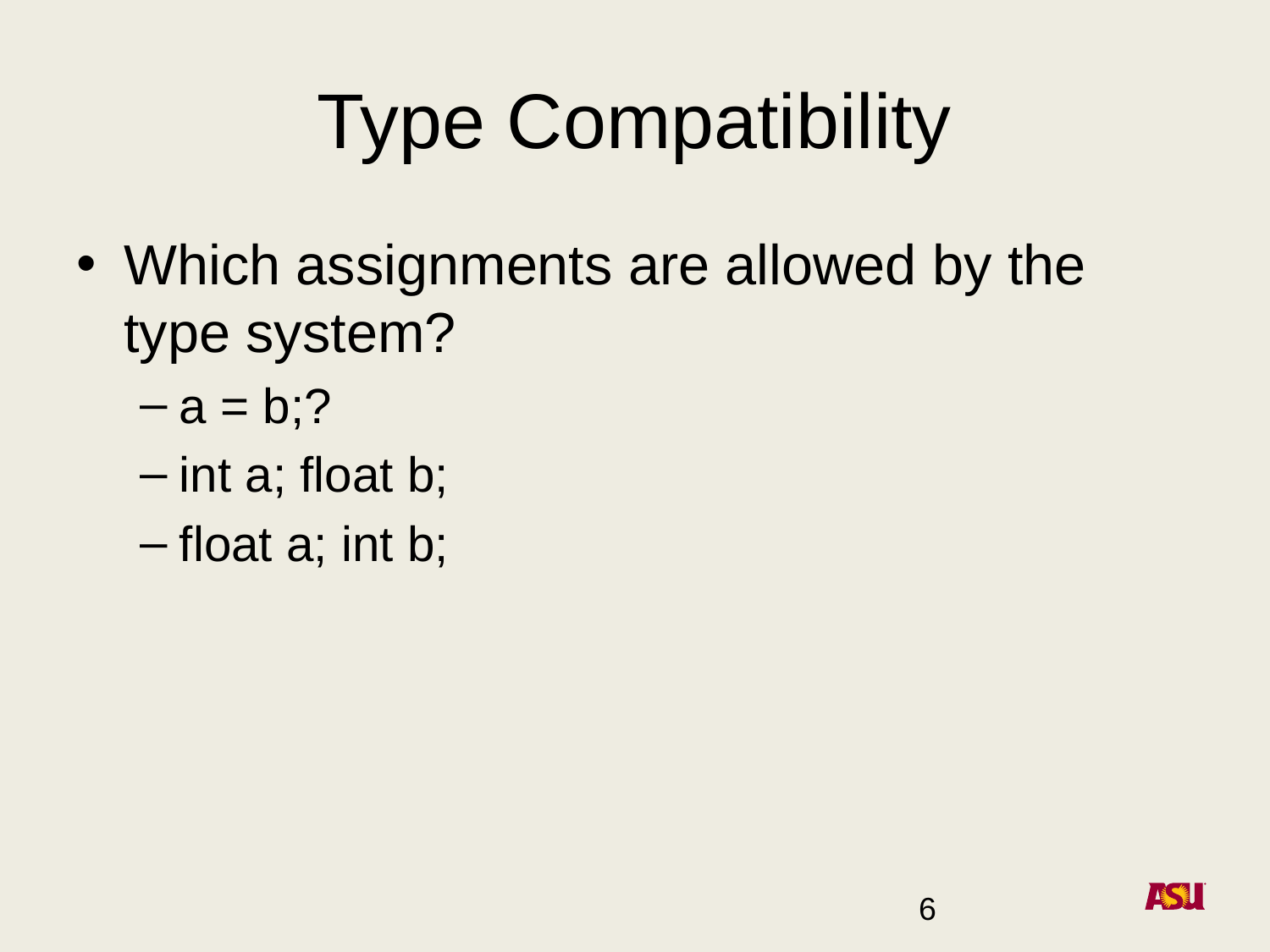

# Type Compatibility
Which assignments are allowed by the type system?
a = b;?
int a; float b;
float a; int b;
6